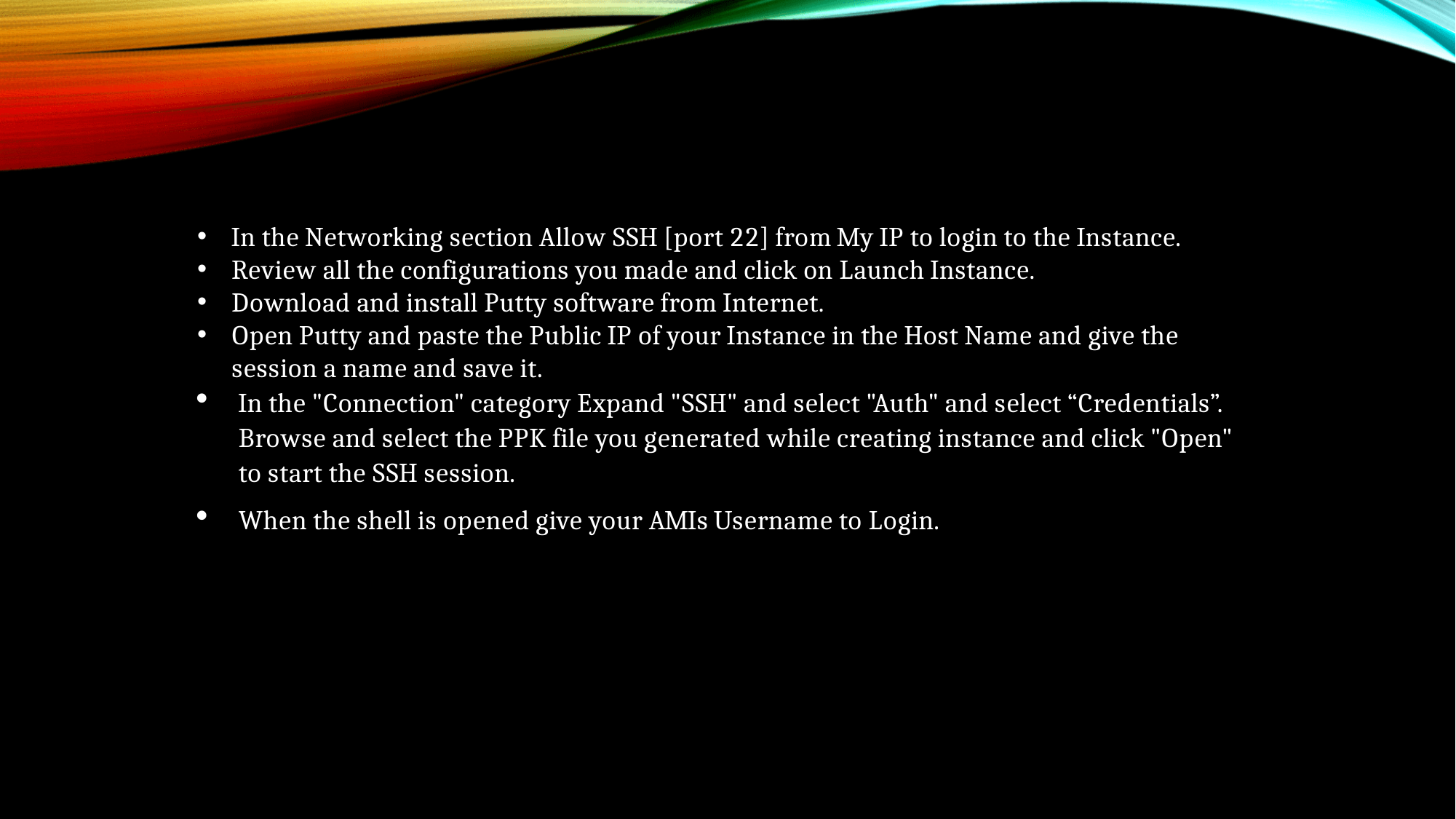

In the Networking section Allow SSH [port 22] from My IP to login to the Instance.
Review all the configurations you made and click on Launch Instance.
Download and install Putty software from Internet.
Open Putty and paste the Public IP of your Instance in the Host Name and give the session a name and save it.
In the "Connection" category Expand "SSH" and select "Auth" and select “Credentials”. Browse and select the PPK file you generated while creating instance and click "Open" to start the SSH session.
When the shell is opened give your AMIs Username to Login.